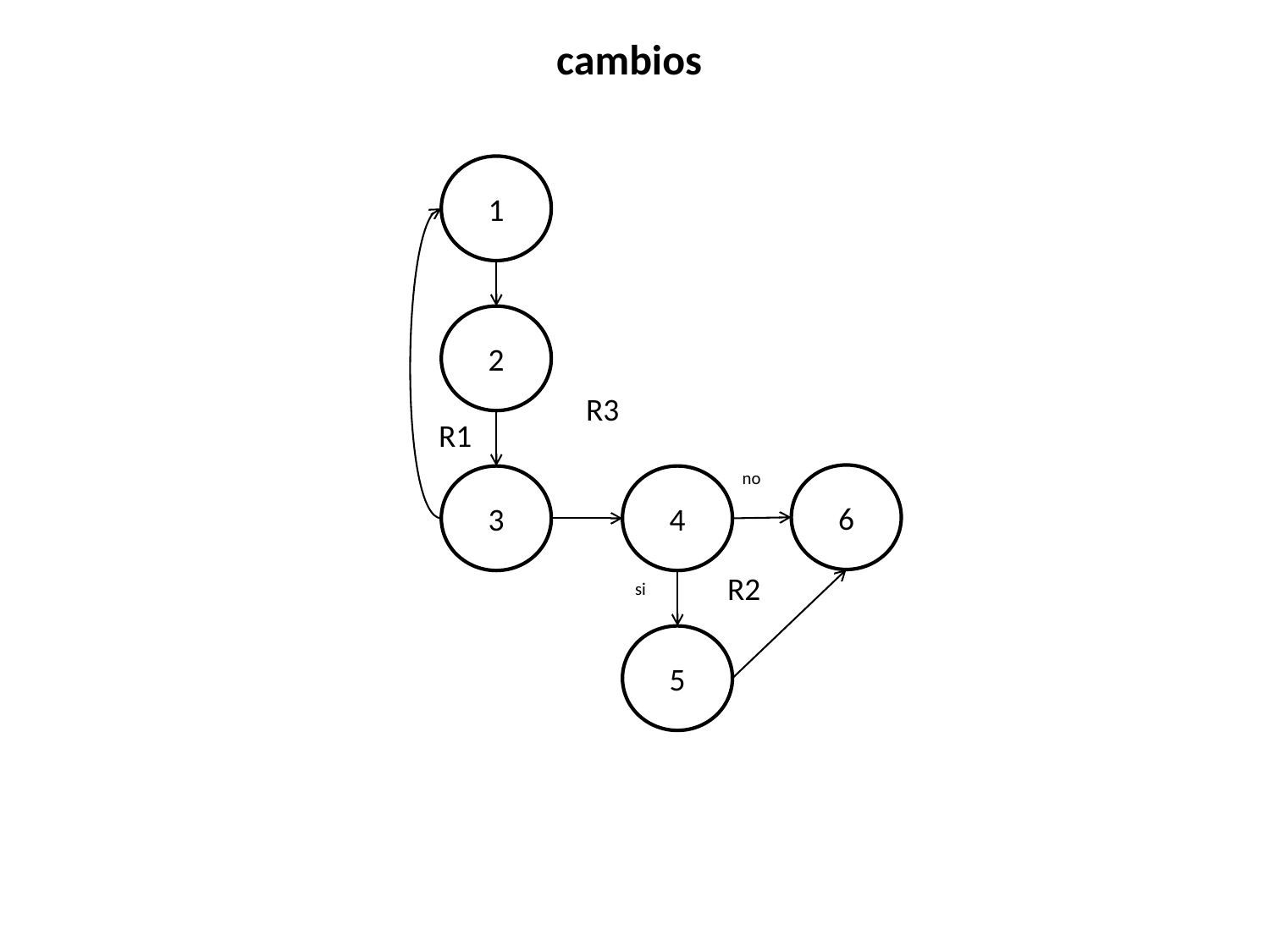

cambios
1
2
R3
R1
no
6
3
4
R2
si
5